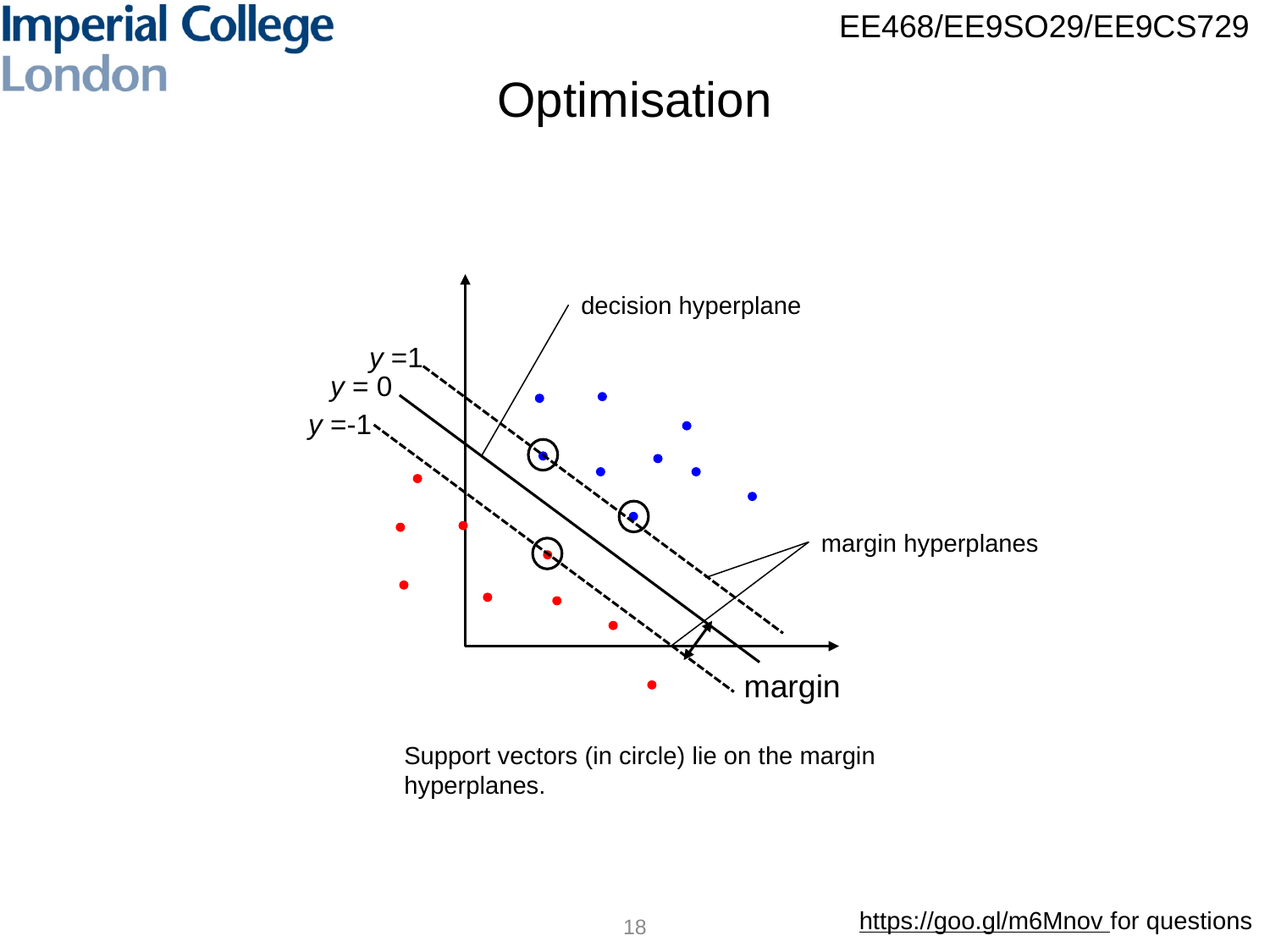

# Optimisation
y =1
y = 0

y =-1

margin

decision hyperplane
margin hyperplanes
Support vectors (in circle) lie on the margin hyperplanes.
18